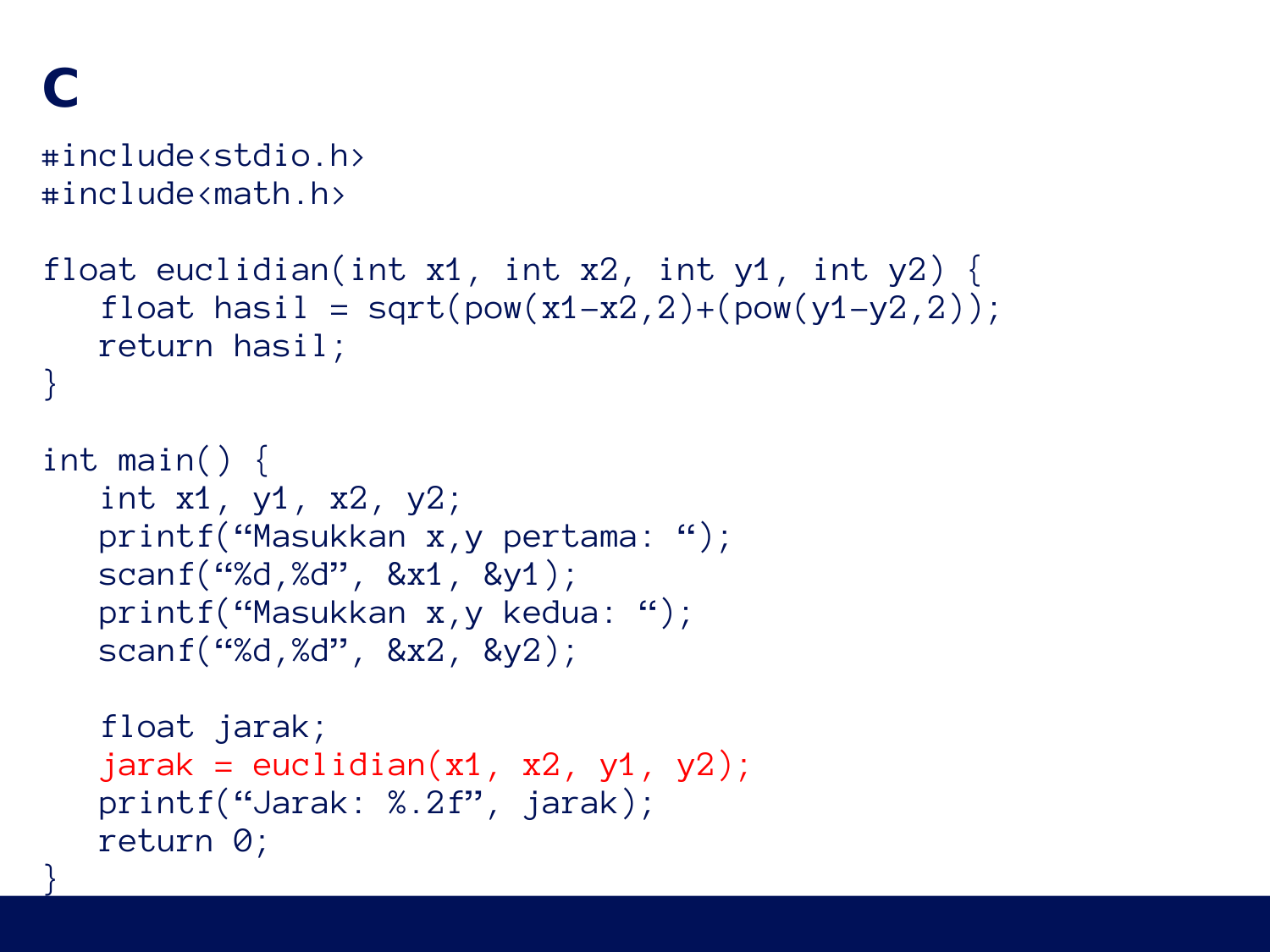

# C
#include<stdio.h>
#include<math.h>
float euclidian(int x1, int x2, int y1, int y2) {
   float hasil = sqrt(pow(x1-x2,2)+(pow(y1-y2,2));
   return hasil;
}
int main() {
   int x1, y1, x2, y2;
   printf(“Masukkan x,y pertama: “);
   scanf(“%d,%d”, &x1, &y1);
   printf(“Masukkan x,y kedua: “);
   scanf(“%d,%d”, &x2, &y2);
   float jarak;
   jarak = euclidian(x1, x2, y1, y2);
   printf(“Jarak: %.2f”, jarak);
   return 0;
}